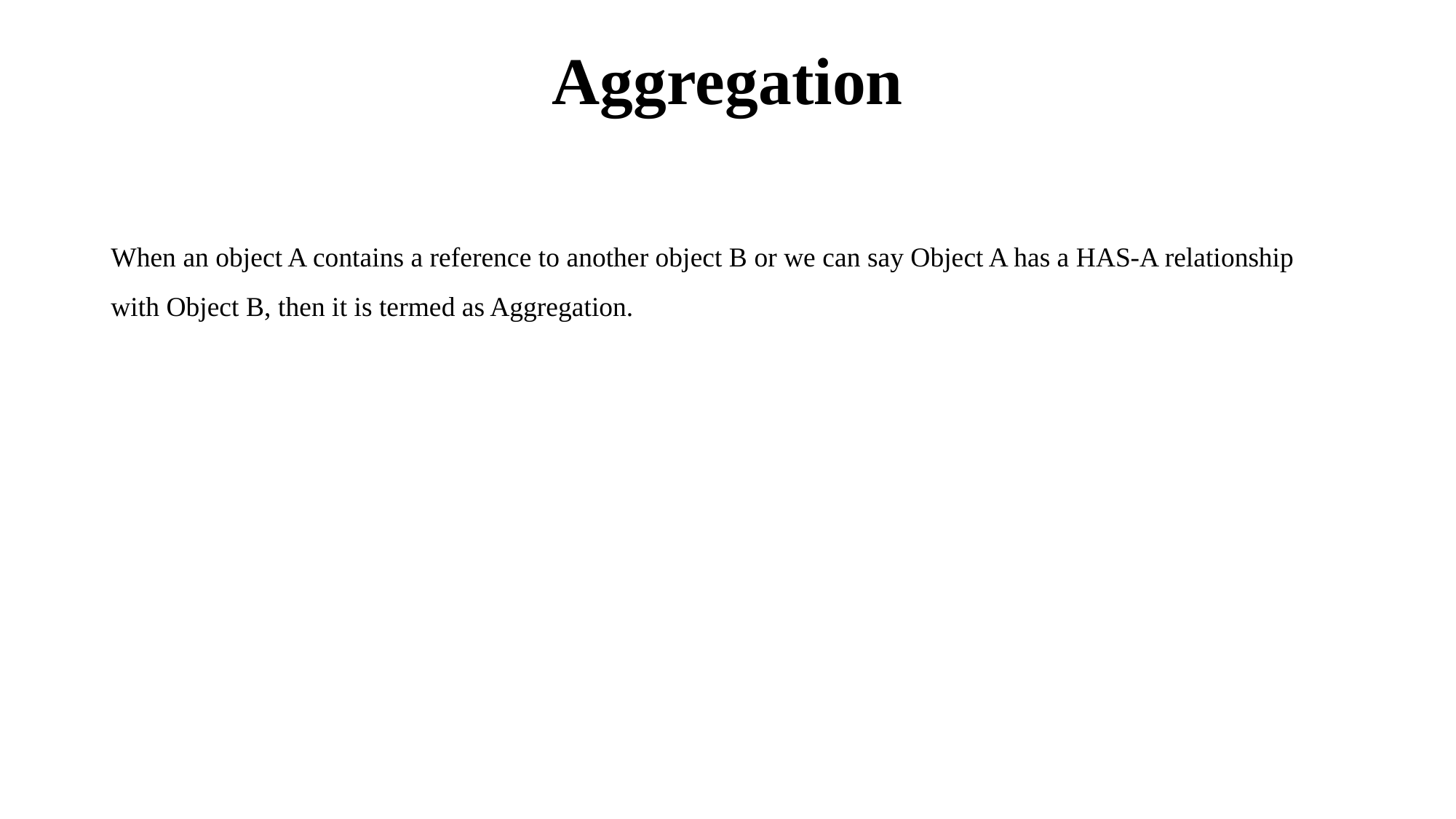

# Aggregation
When an object A contains a reference to another object B or we can say Object A has a HAS-A relationship with Object B, then it is termed as Aggregation.